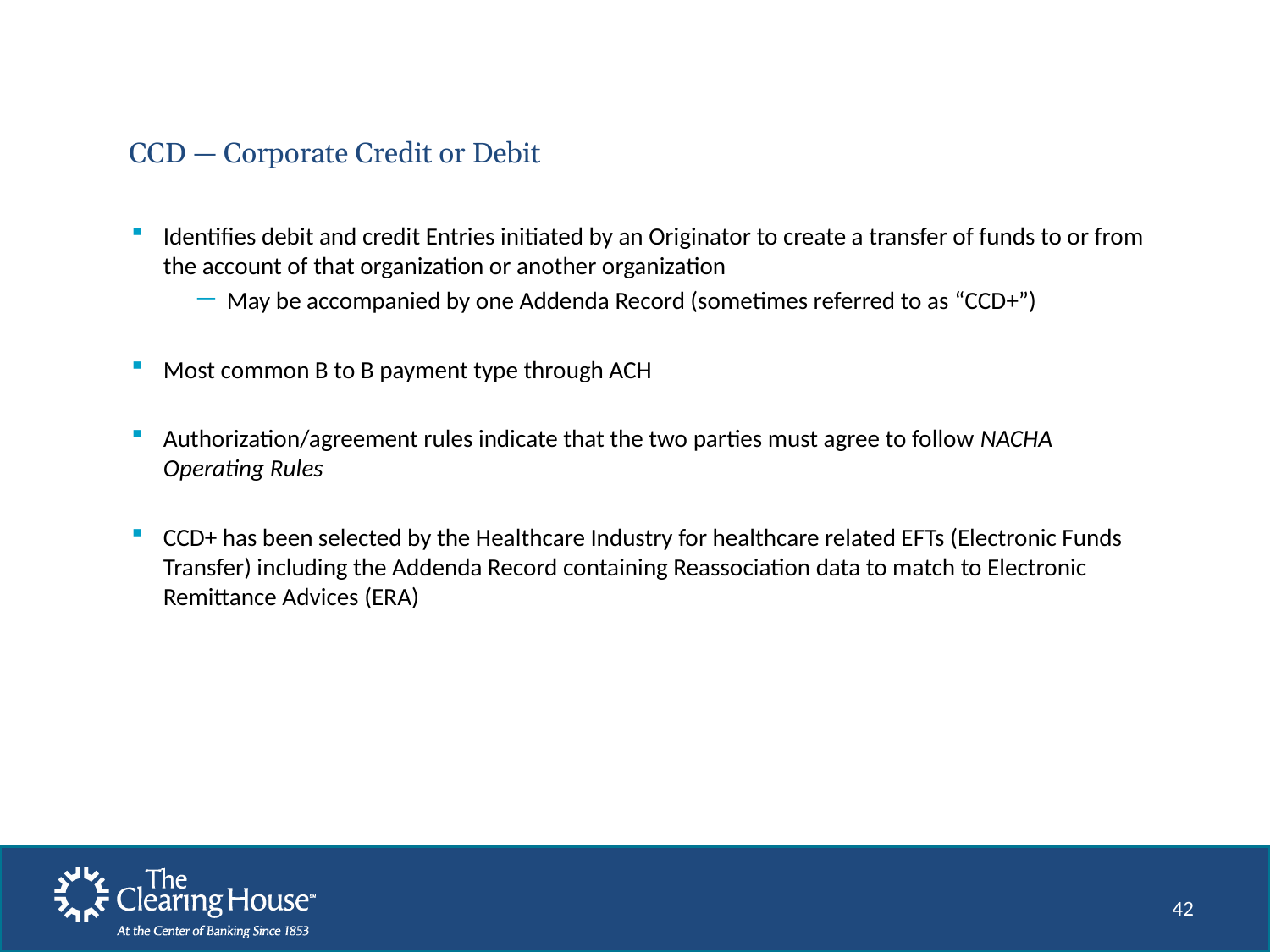

# CCD ― Corporate Credit or Debit
Identifies debit and credit Entries initiated by an Originator to create a transfer of funds to or from the account of that organization or another organization
May be accompanied by one Addenda Record (sometimes referred to as “CCD+”)

Most common B to B payment type through ACH

Authorization/agreement rules indicate that the two parties must agree to follow NACHA Operating Rules

CCD+ has been selected by the Healthcare Industry for healthcare related EFTs (Electronic Funds Transfer) including the Addenda Record containing Reassociation data to match to Electronic Remittance Advices (ERA)

42